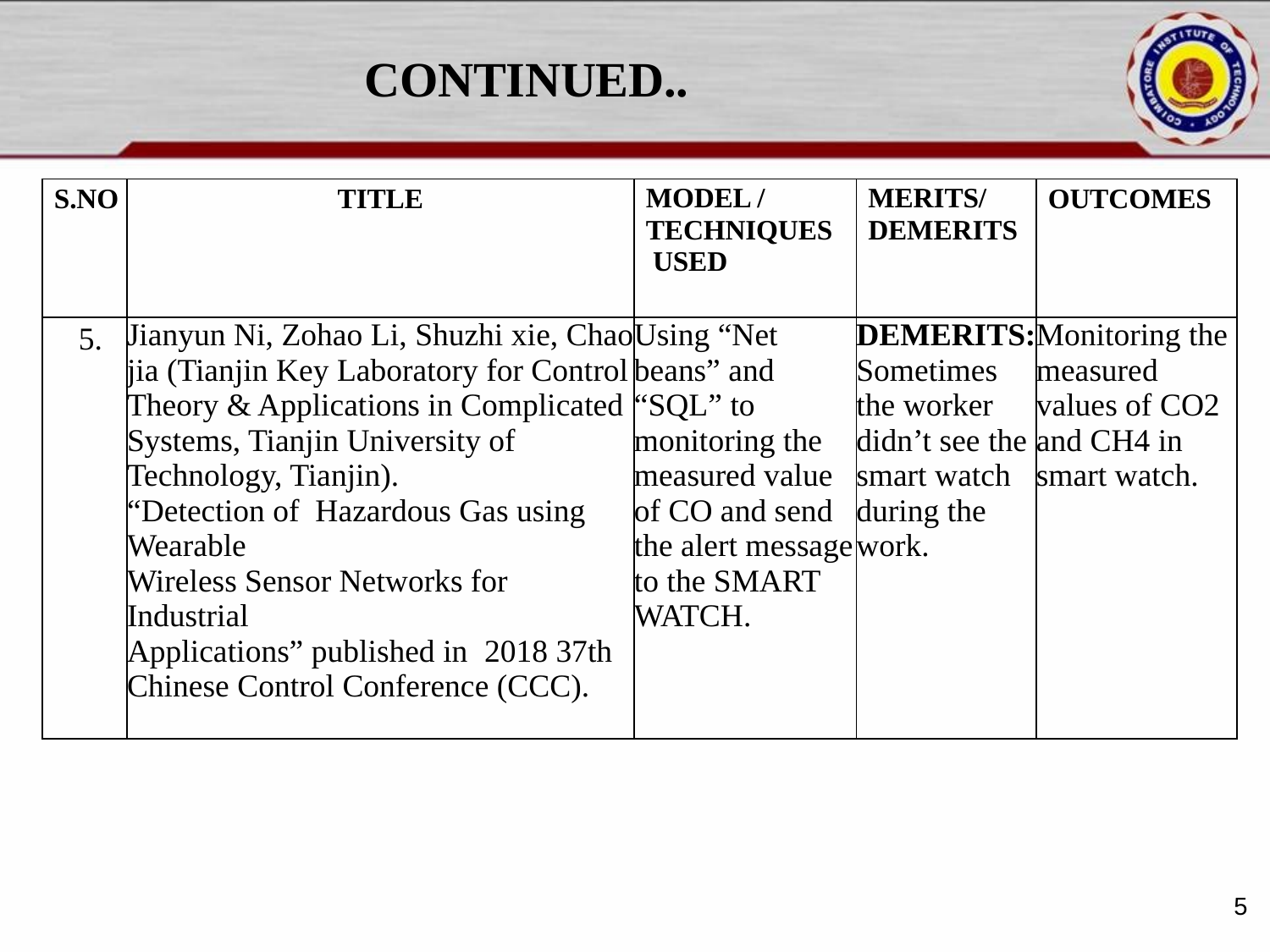

# CONTINUED..
| S.NO | TITLE | MODEL / TECHNIQUES USED | MERITS/ DEMERITS | OUTCOMES |
| --- | --- | --- | --- | --- |
| 5. | Jianyun Ni, Zohao Li, Shuzhi xie, Chao jia (Tianjin Key Laboratory for Control Theory & Applications in Complicated Systems, Tianjin University of Technology, Tianjin). “Detection of Hazardous Gas using Wearable Wireless Sensor Networks for Industrial Applications” published in  2018 37th Chinese Control Conference (CCC). | Using “Net beans” and “SQL” to monitoring the measured value of CO and send the alert message to the SMART WATCH. | DEMERITS: Sometimes the worker didn’t see the smart watch during the work. | Monitoring the measured values of CO2 and CH4 in smart watch. |
5